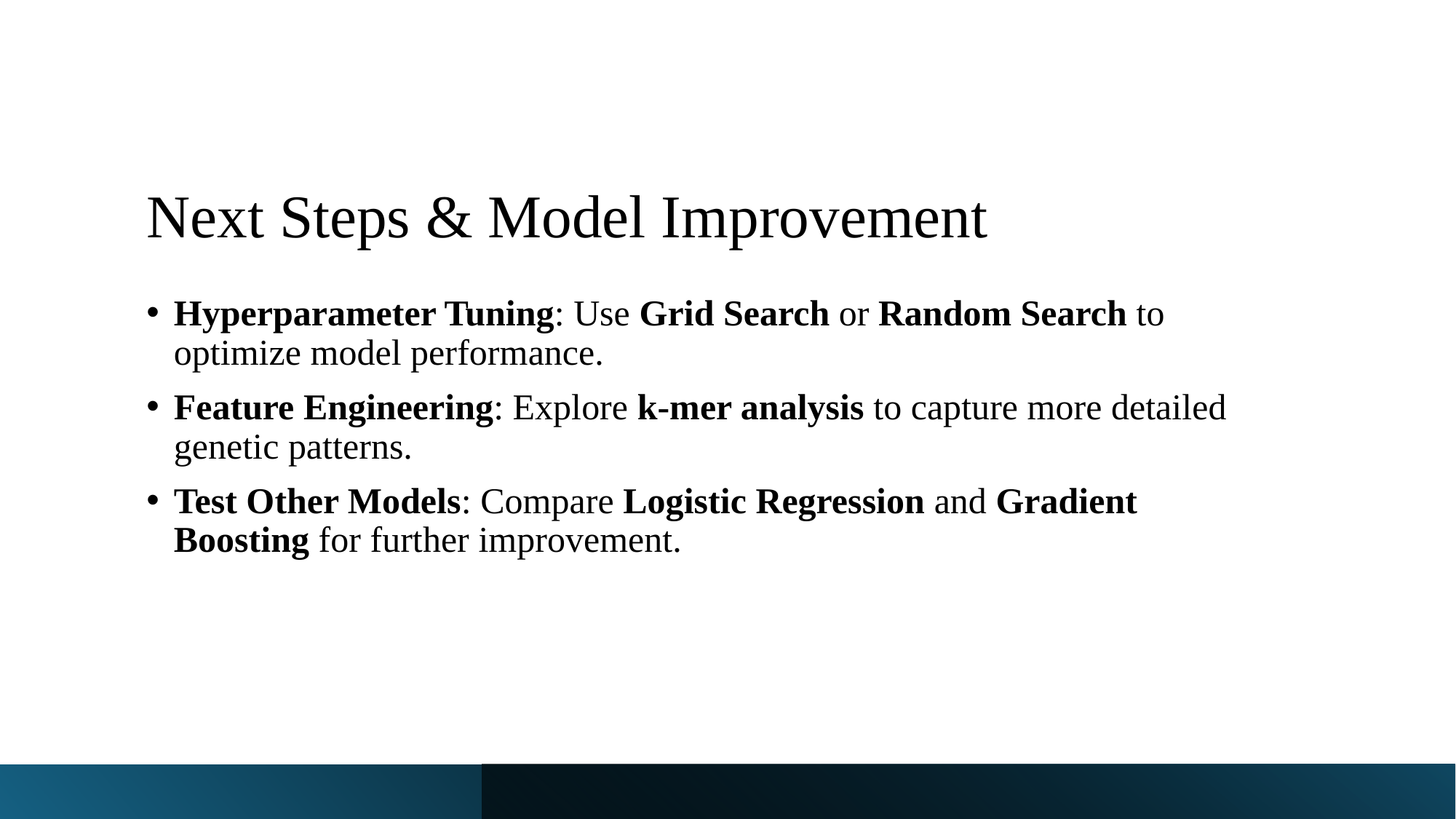

# Next Steps & Model Improvement
Hyperparameter Tuning: Use Grid Search or Random Search to optimize model performance.
Feature Engineering: Explore k-mer analysis to capture more detailed genetic patterns.
Test Other Models: Compare Logistic Regression and Gradient Boosting for further improvement.